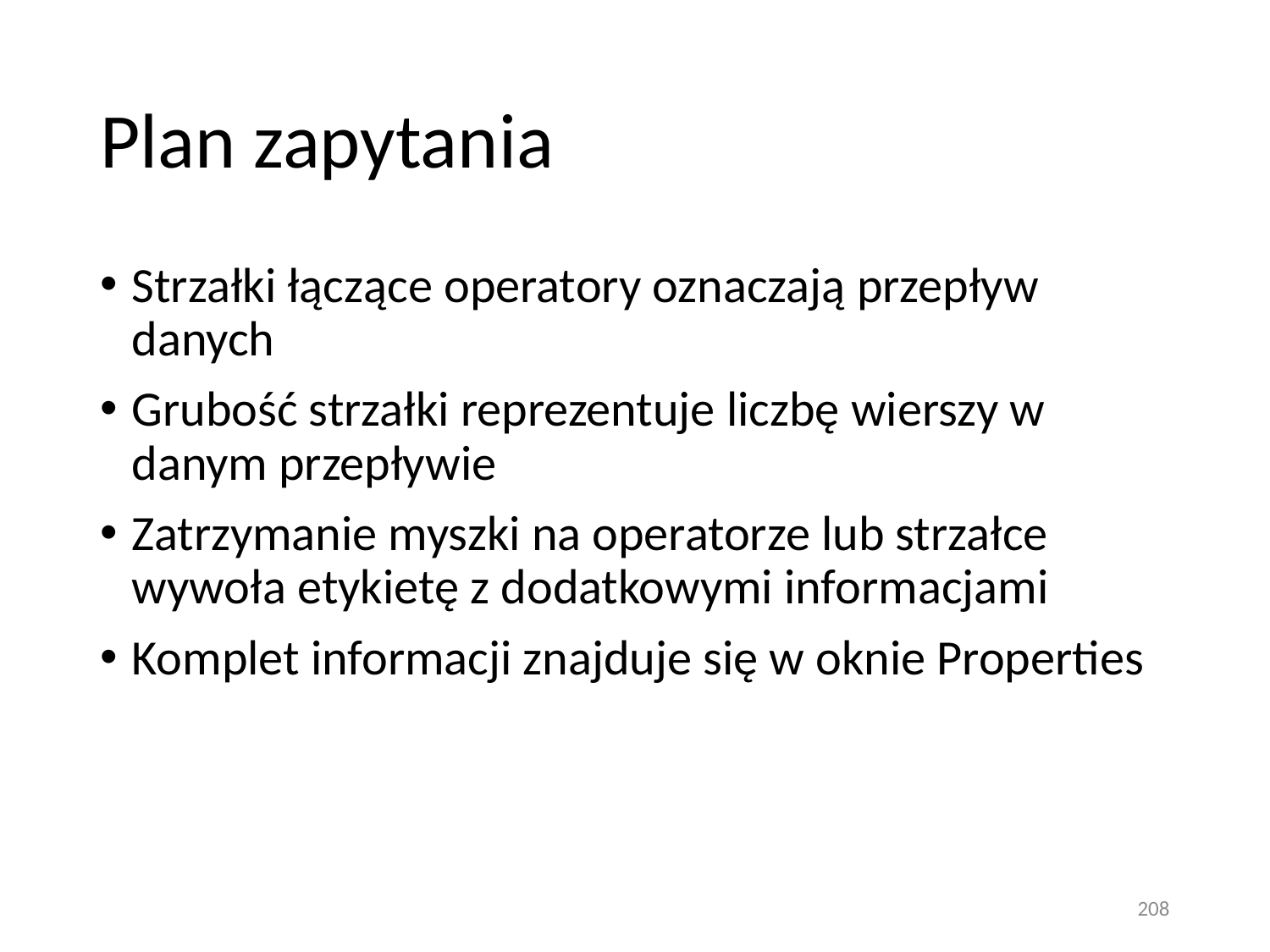

# Plan zapytania
Strzałki łączące operatory oznaczają przepływ danych
Grubość strzałki reprezentuje liczbę wierszy w danym przepływie
Zatrzymanie myszki na operatorze lub strzałce wywoła etykietę z dodatkowymi informacjami
Komplet informacji znajduje się w oknie Properties
208